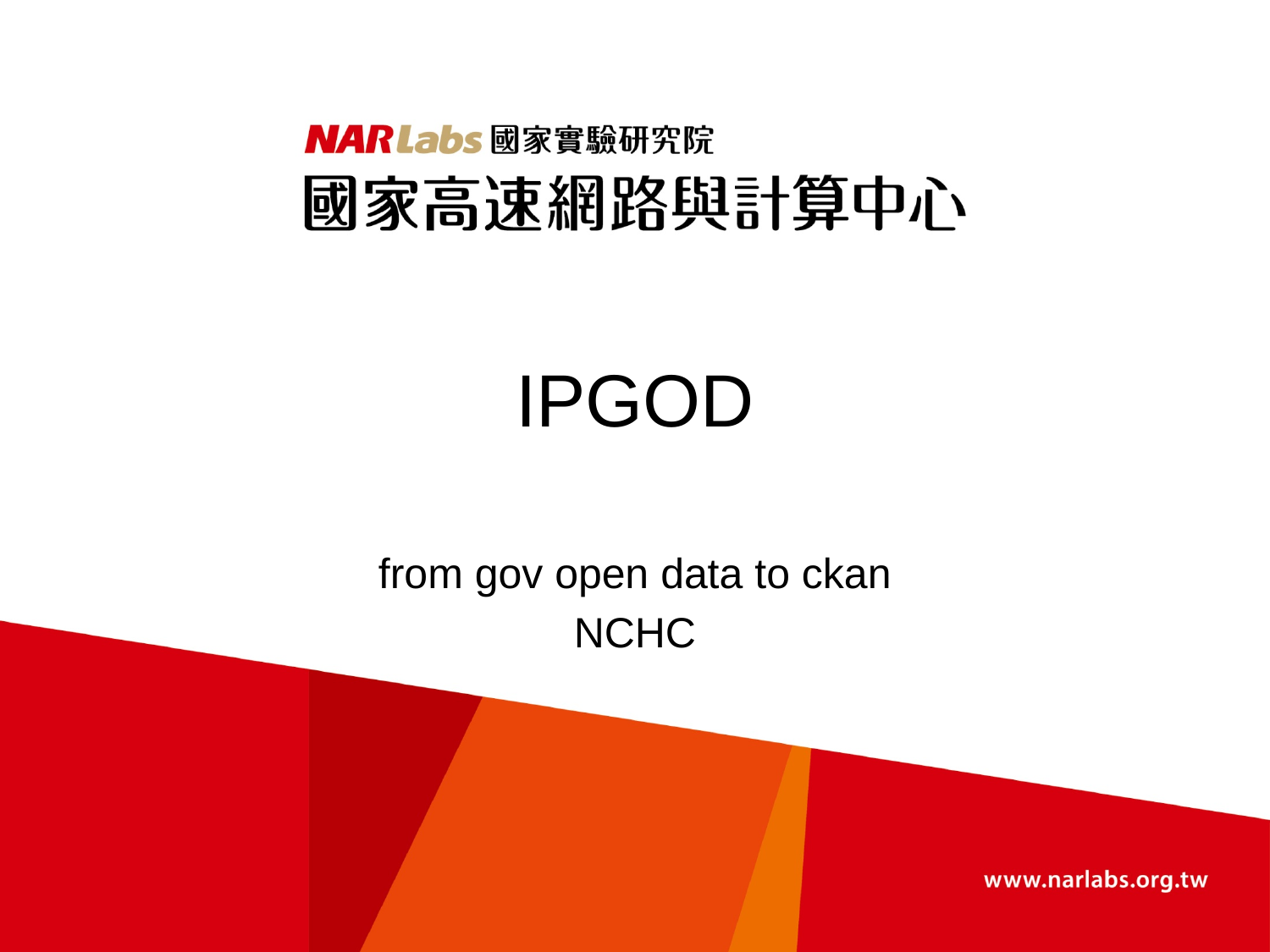

# IPGOD
from gov open data to ckan
NCHC